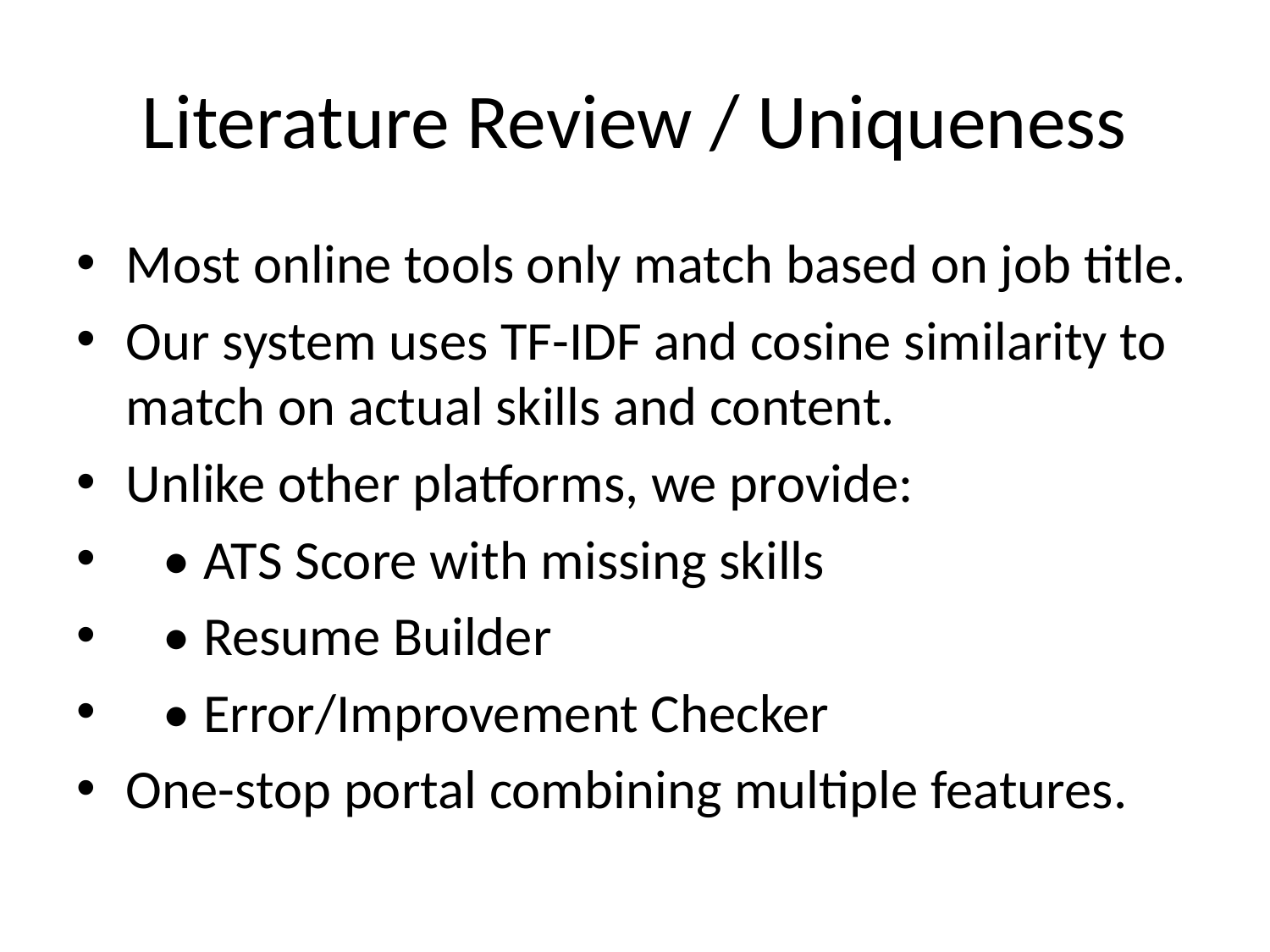

# Literature Review / Uniqueness
Most online tools only match based on job title.
Our system uses TF-IDF and cosine similarity to match on actual skills and content.
Unlike other platforms, we provide:
   • ATS Score with missing skills
   • Resume Builder
   • Error/Improvement Checker
One-stop portal combining multiple features.